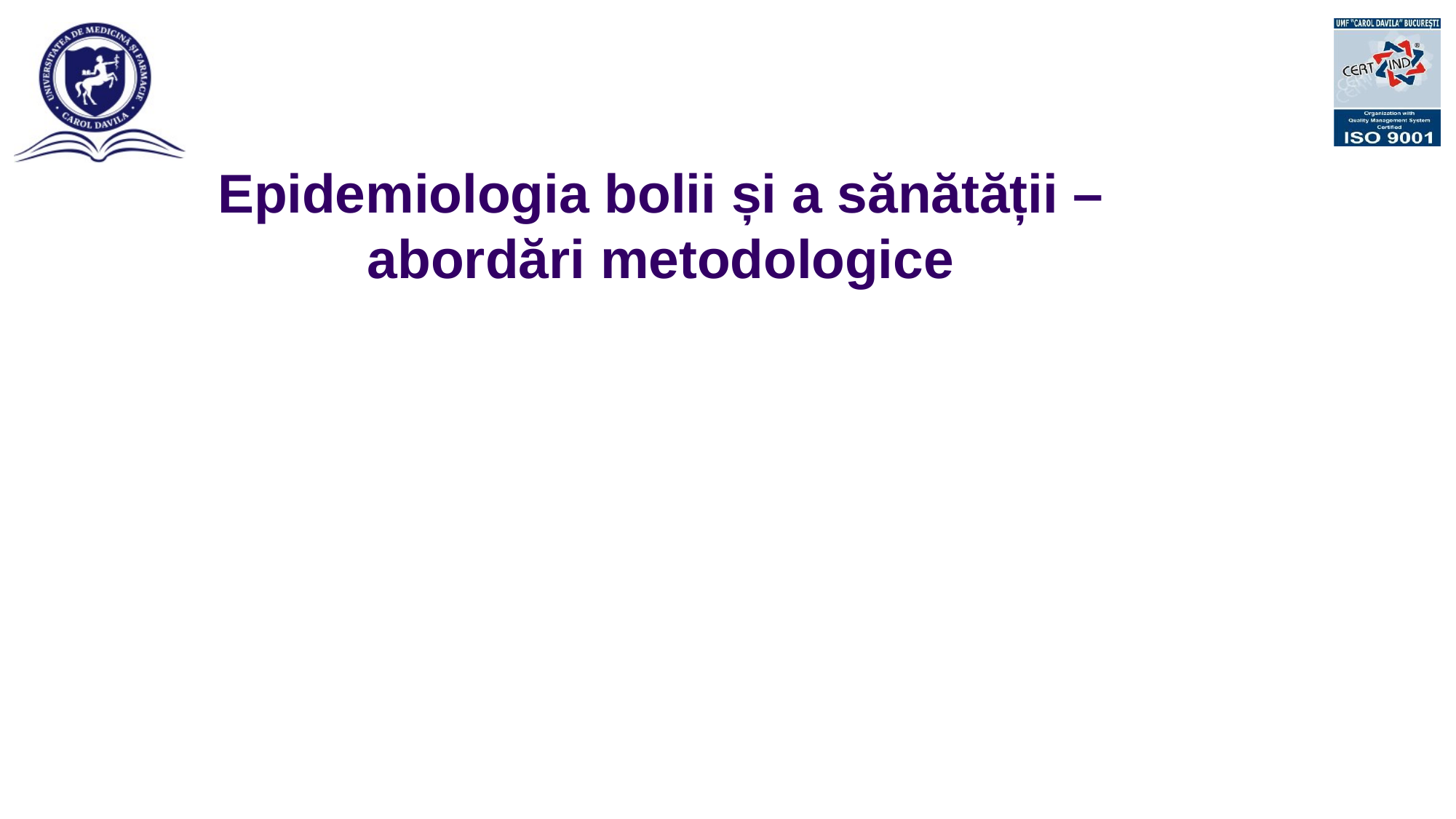

# Epidemiologia bolii și a sănătății –
abordări metodologice